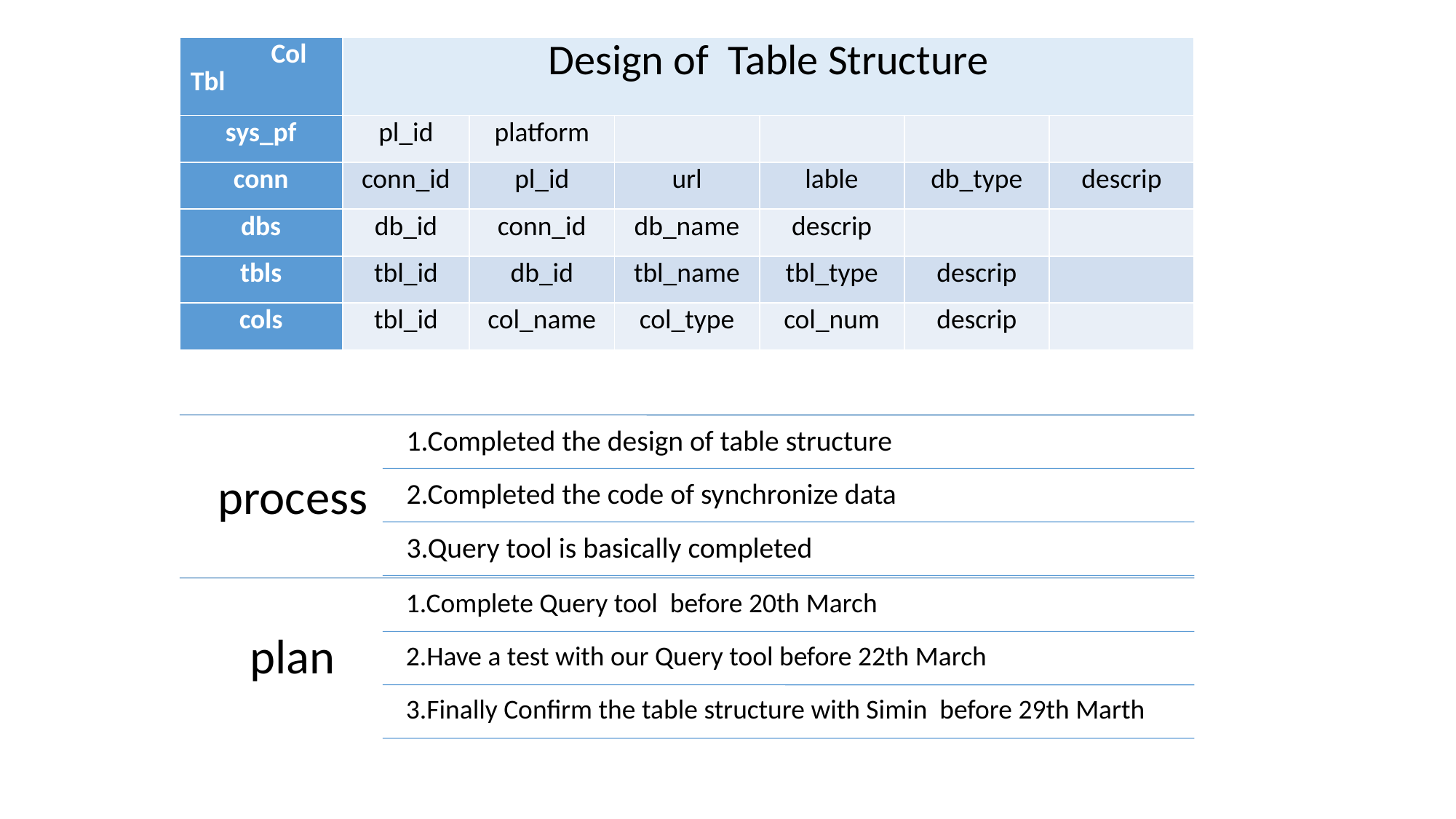

| Col Tbl | Design of Table Structure |  |  |  |  |  |
| --- | --- | --- | --- | --- | --- | --- |
| sys\_pf | pl\_id | platform |  |  |  |  |
| conn | conn\_id | pl\_id | url | lable | db\_type | descrip |
| dbs | db\_id | conn\_id | db\_name | descrip |  |  |
| tbls | tbl\_id | db\_id | tbl\_name | tbl\_type | descrip |  |
| cols | tbl\_id | col\_name | col\_type | col\_num | descrip |  |
|  |
| --- |

1.Completed the design of table structure
2.Completed the code of synchronize data
3.Query tool is basically completed
process

1.Complete Query tool  before 20th March
2.Have a test with our Query tool before 22th March
3.Finally Confirm the table structure with Simin  before 29th Marth
plan